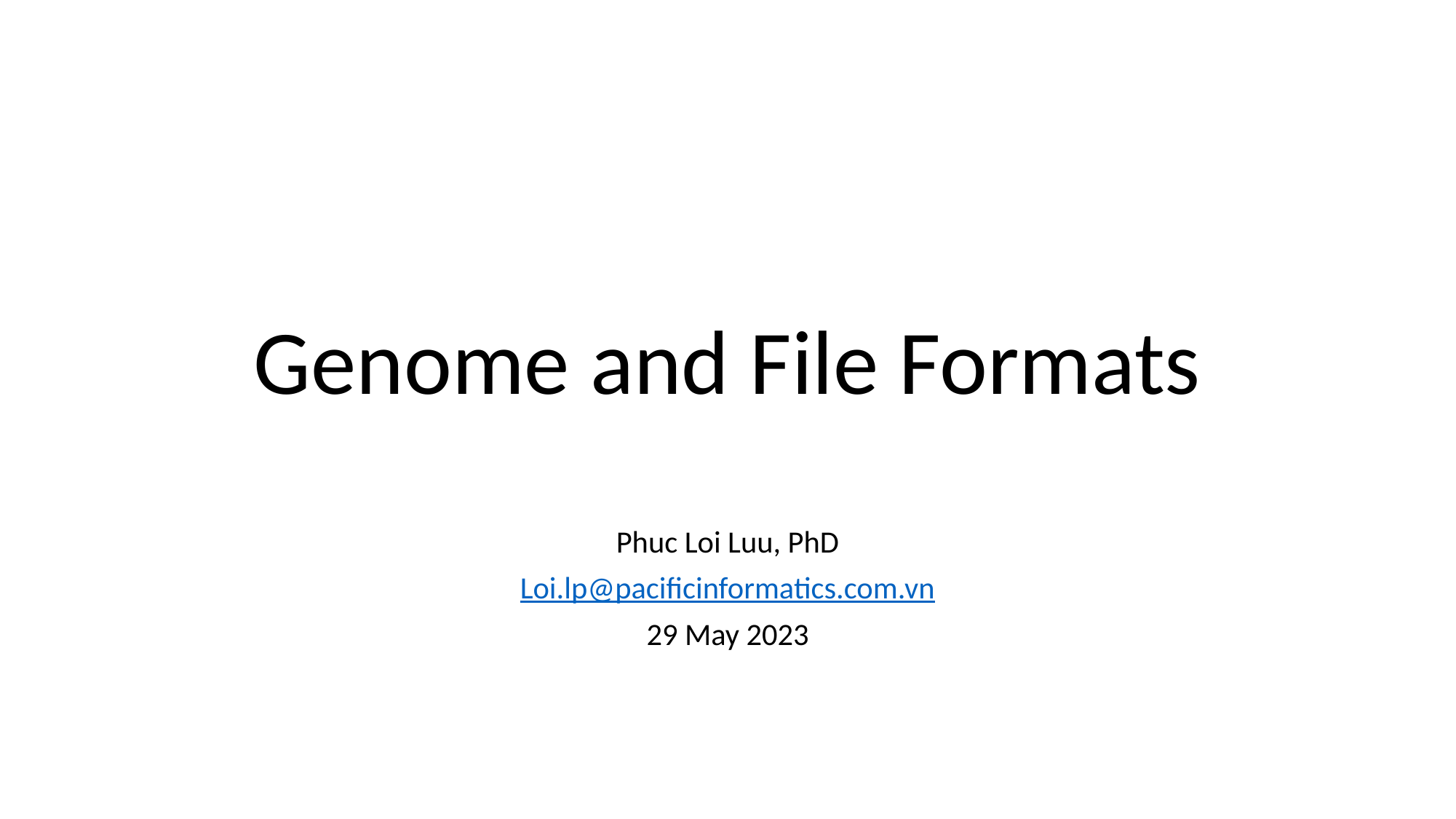

# Genome and File Formats
Phuc Loi Luu, PhD
Loi.lp@pacificinformatics.com.vn
29 May 2023